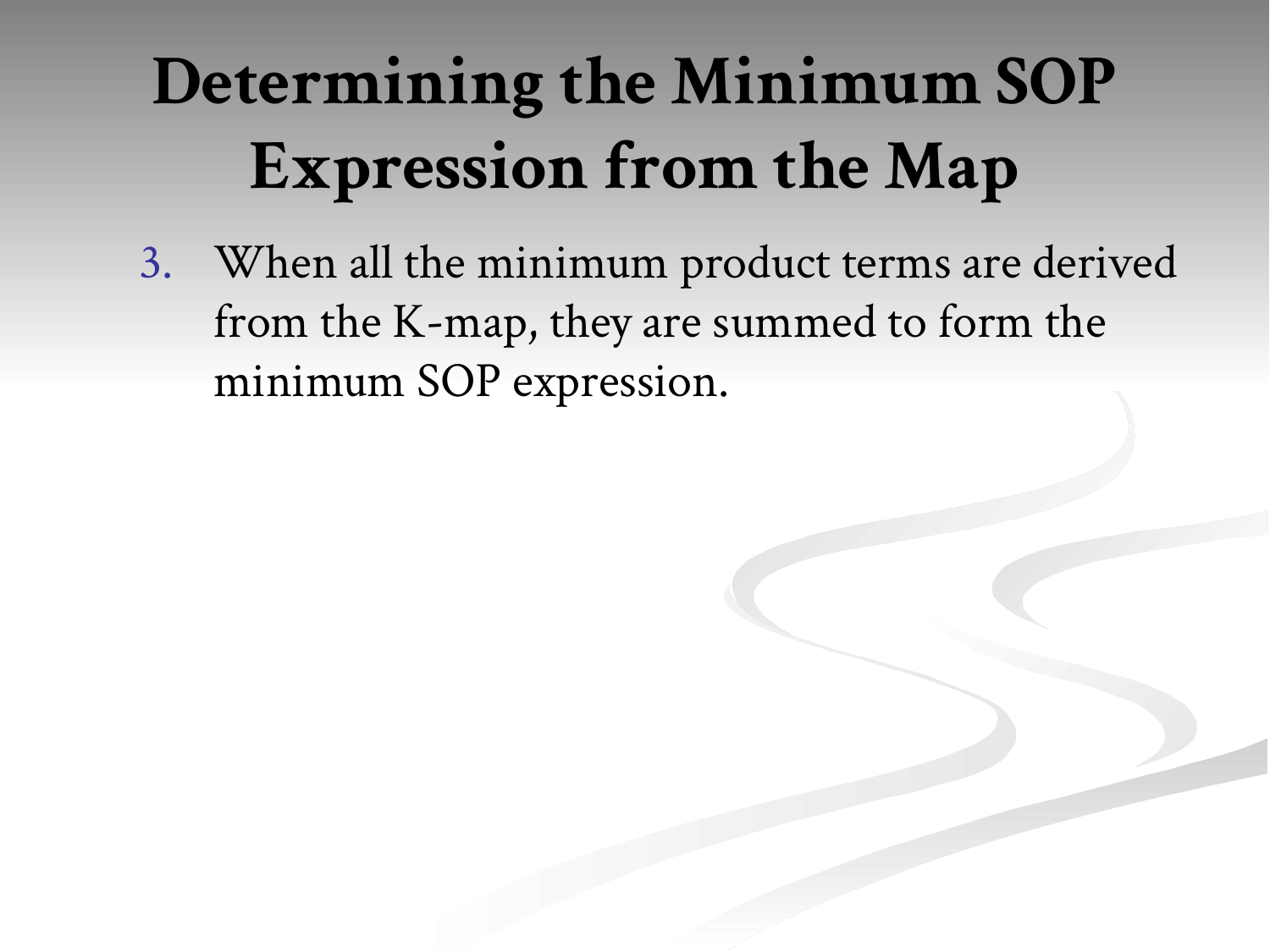

# Determining the Minimum SOP Expression from the Map
When all the minimum product terms are derived from the K-map, they are summed to form the minimum SOP expression.